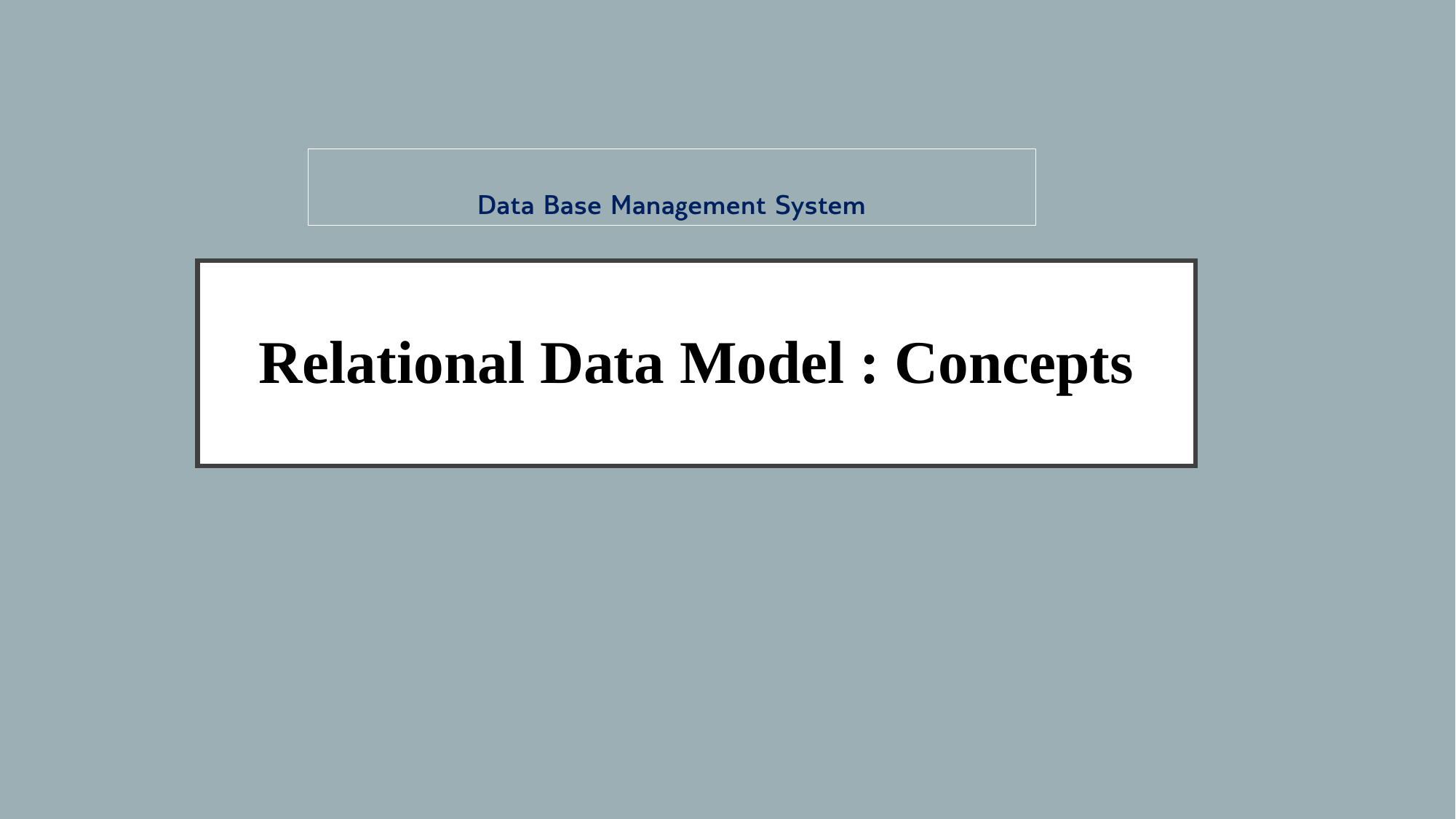

Data Base Management System
# Relational Data Model : Concepts